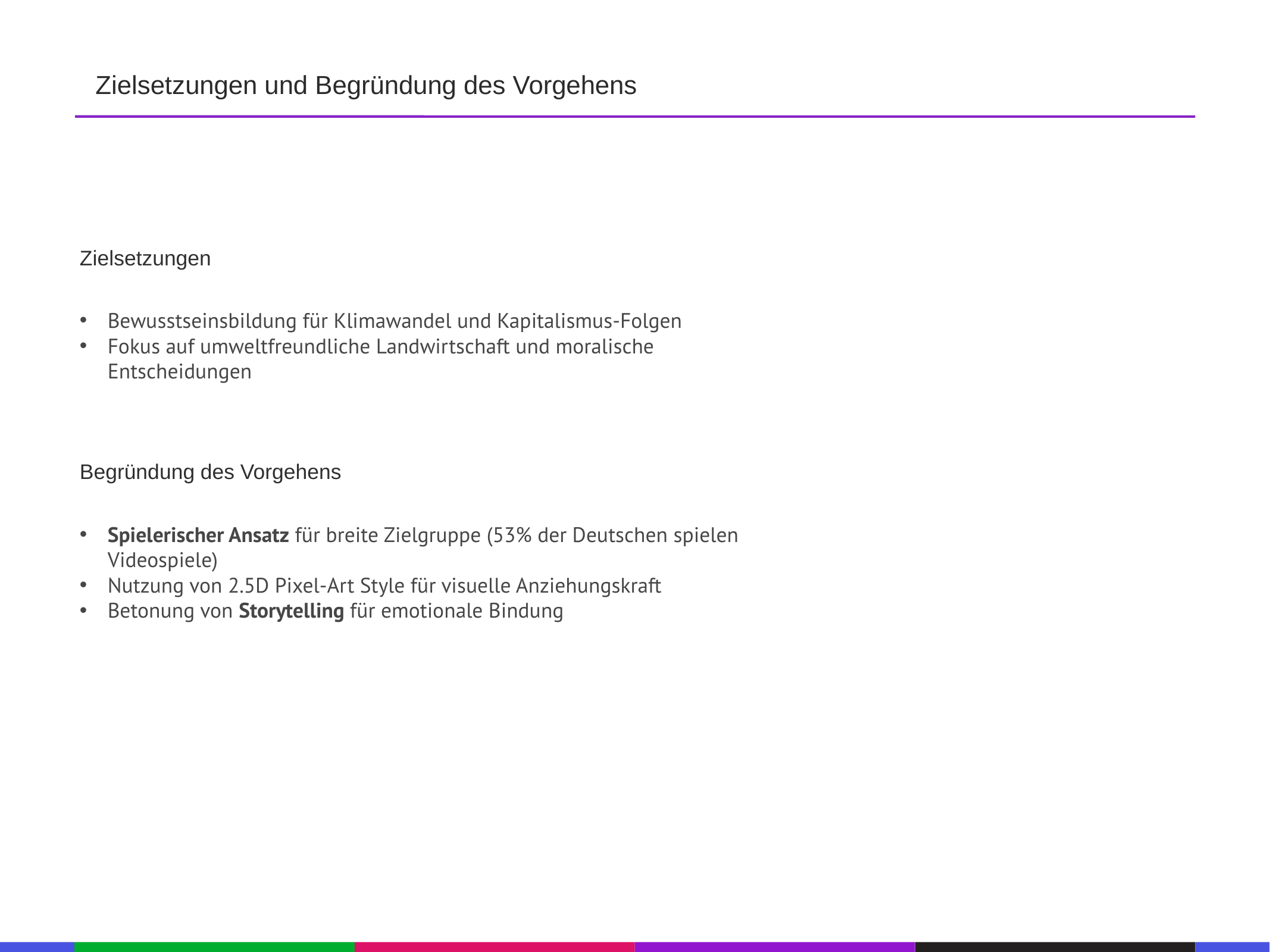

67
Zielsetzungen und Begründung des Vorgehens
53

21
53
Zielsetzungen
21
53
Bewusstseinsbildung für Klimawandel und Kapitalismus-Folgen
Fokus auf umweltfreundliche Landwirtschaft und moralische Entscheidungen
21
53
21
53
Begründung des Vorgehens
21
Spielerischer Ansatz für breite Zielgruppe (53% der Deutschen spielen Videospiele)
Nutzung von 2.5D Pixel-Art Style für visuelle Anziehungskraft
Betonung von Storytelling für emotionale Bindung
53
21
53
21
53
21
53

133
21
133
21
133
21
133
21
133
21
133